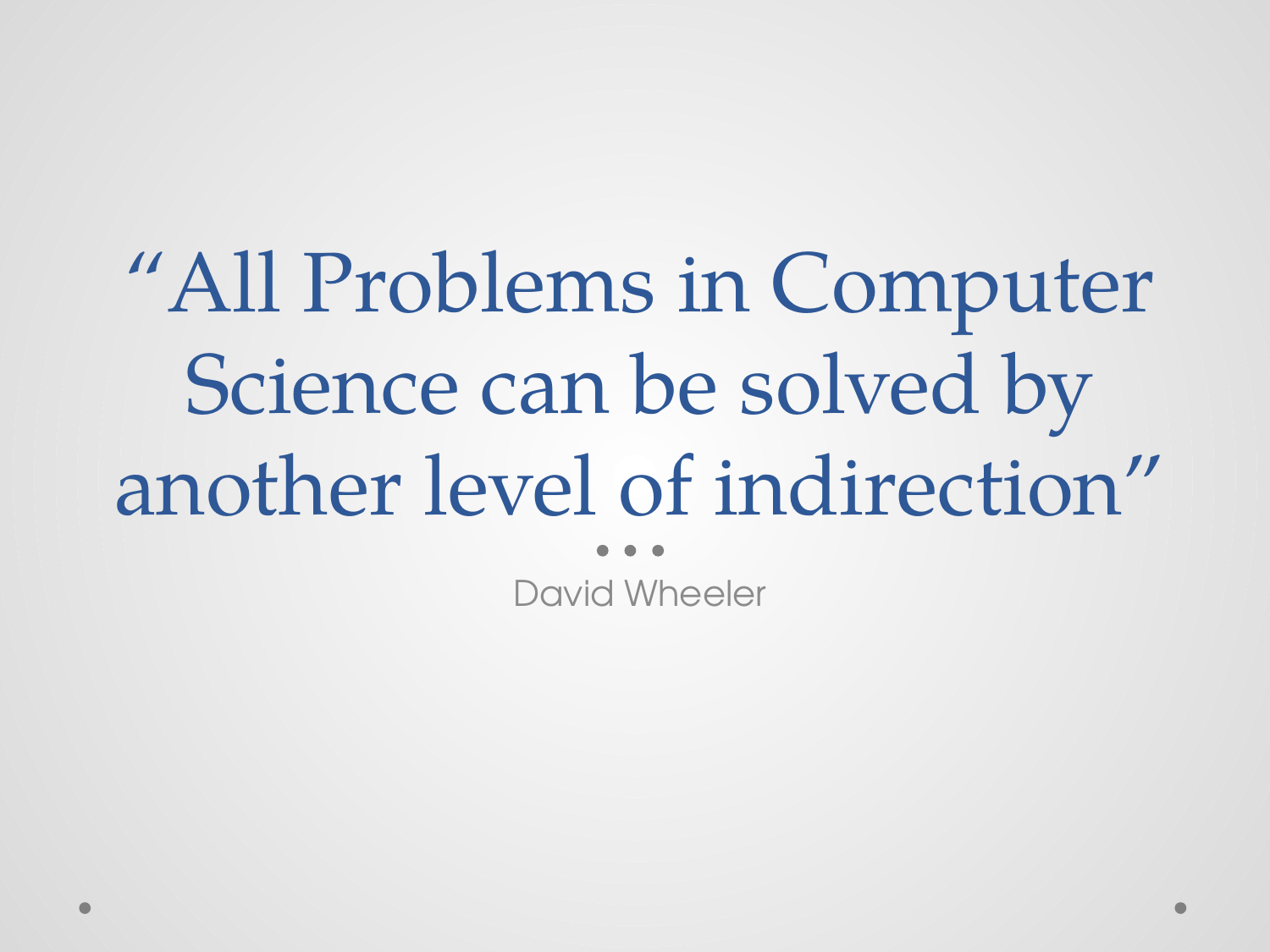

# “All Problems in Computer Science can be solved by another level of indirection”
David Wheeler